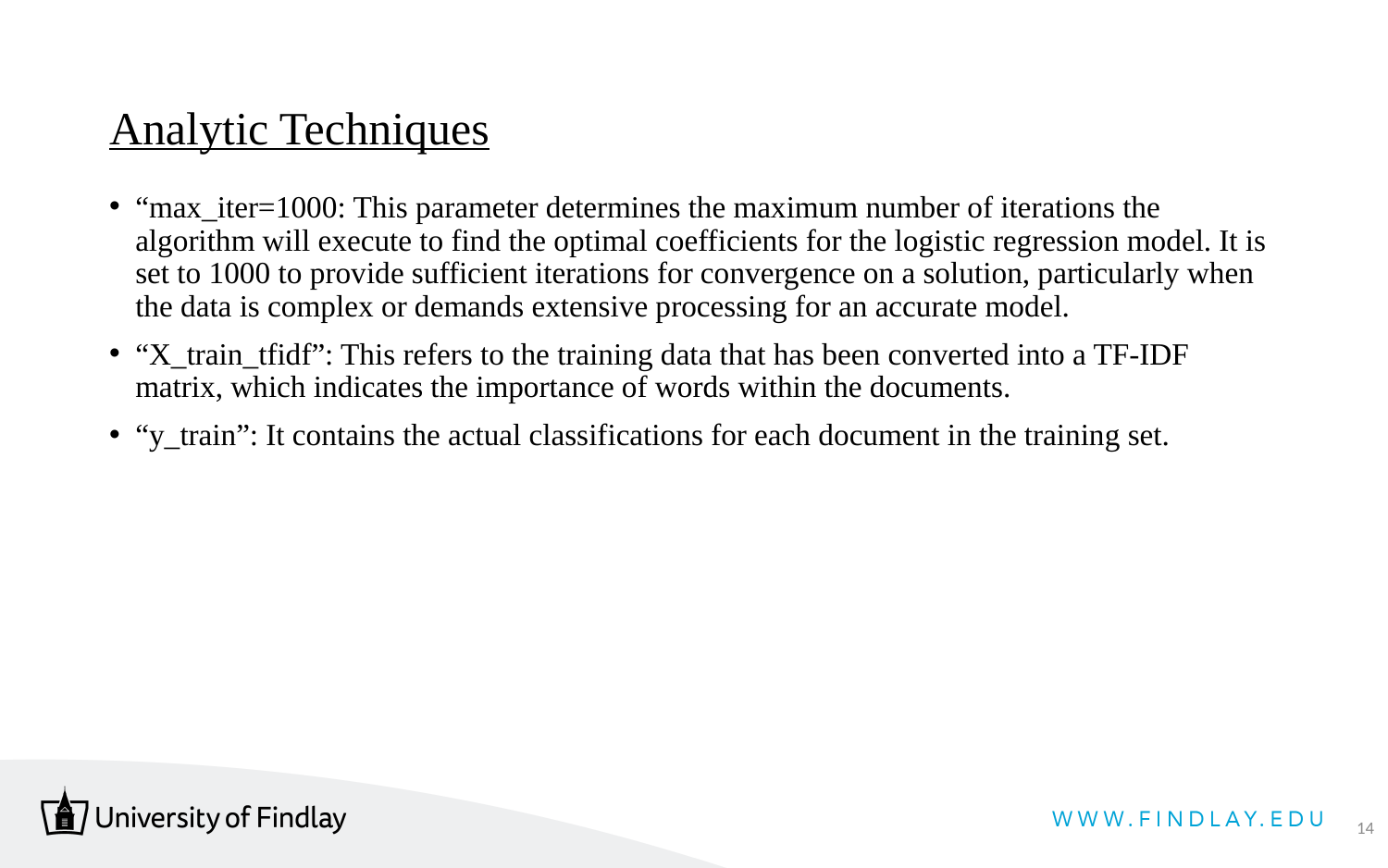

# Analytic Techniques
“max_iter=1000: This parameter determines the maximum number of iterations the algorithm will execute to find the optimal coefficients for the logistic regression model. It is set to 1000 to provide sufficient iterations for convergence on a solution, particularly when the data is complex or demands extensive processing for an accurate model.
“X_train_tfidf”: This refers to the training data that has been converted into a TF-IDF matrix, which indicates the importance of words within the documents.
“y_train”: It contains the actual classifications for each document in the training set.
14